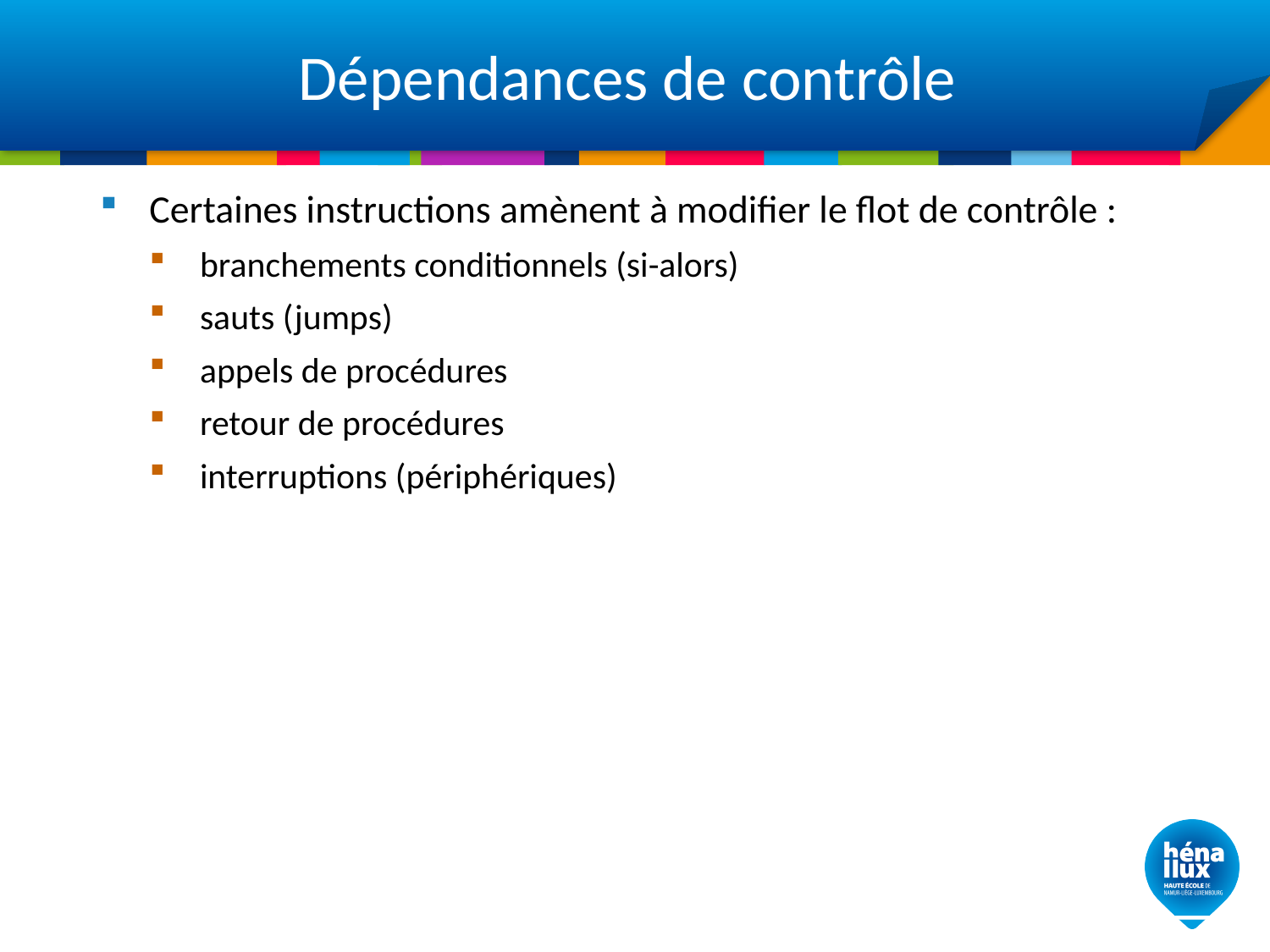

# Dépendances de contrôle
Certaines instructions amènent à modifier le flot de contrôle :
branchements conditionnels (si-alors)
sauts (jumps)
appels de procédures
retour de procédures
interruptions (périphériques)